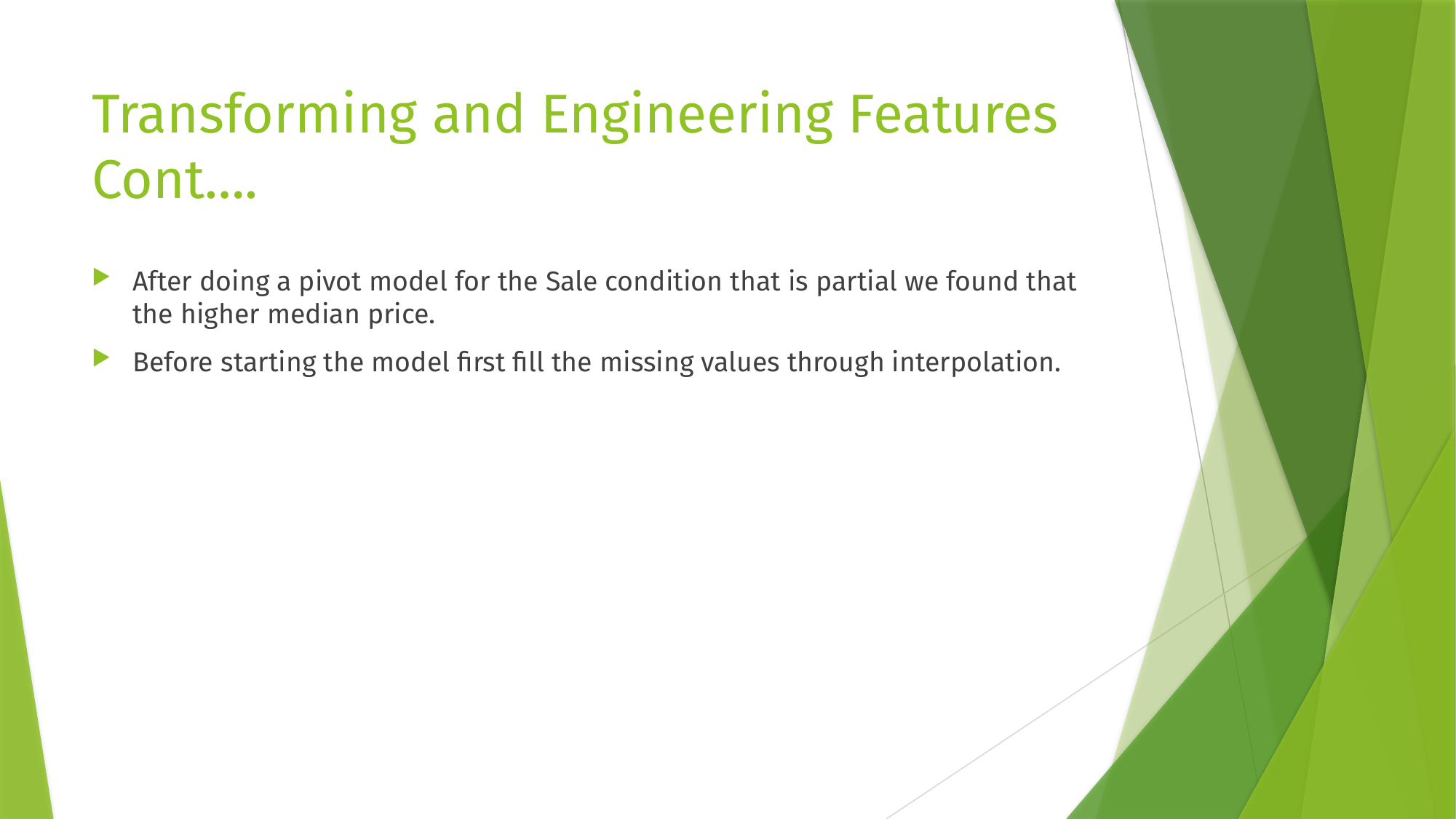

# Transforming and Engineering Features Cont….
After doing a pivot model for the Sale condition that is partial we found that the higher median price.
Before starting the model first fill the missing values through interpolation.